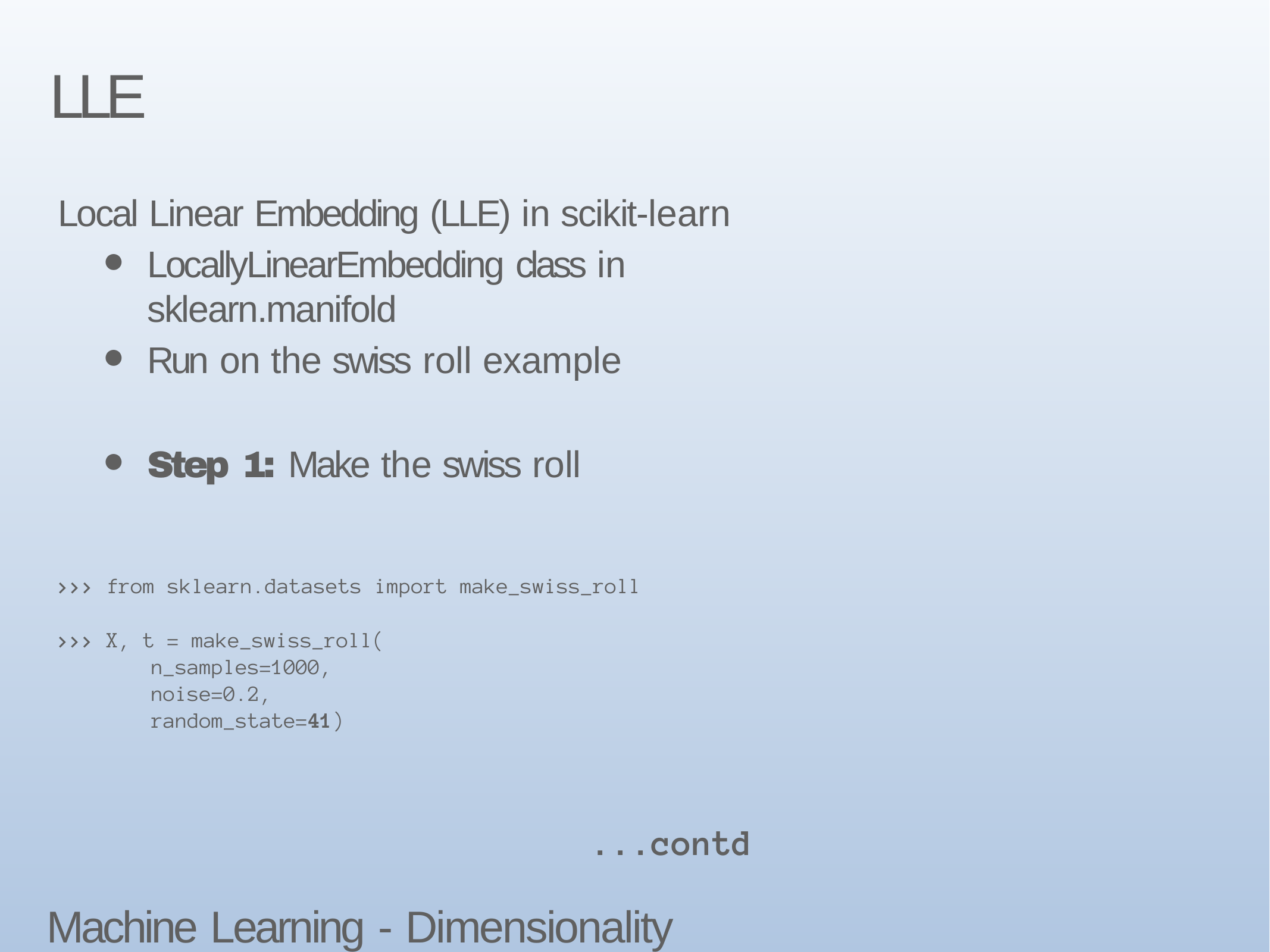

# LLE
Local Linear Embedding (LLE) in scikit-learn
LocallyLinearEmbedding class in sklearn.manifold
Run on the swiss roll example

Step 1: Make the swiss roll
>>> from sklearn.datasets import make_swiss_roll

>>> X, t = make_swiss_roll( n_samples=1000, noise=0.2, random_state=41)
...contd
Machine Learning - Dimensionality Reduction